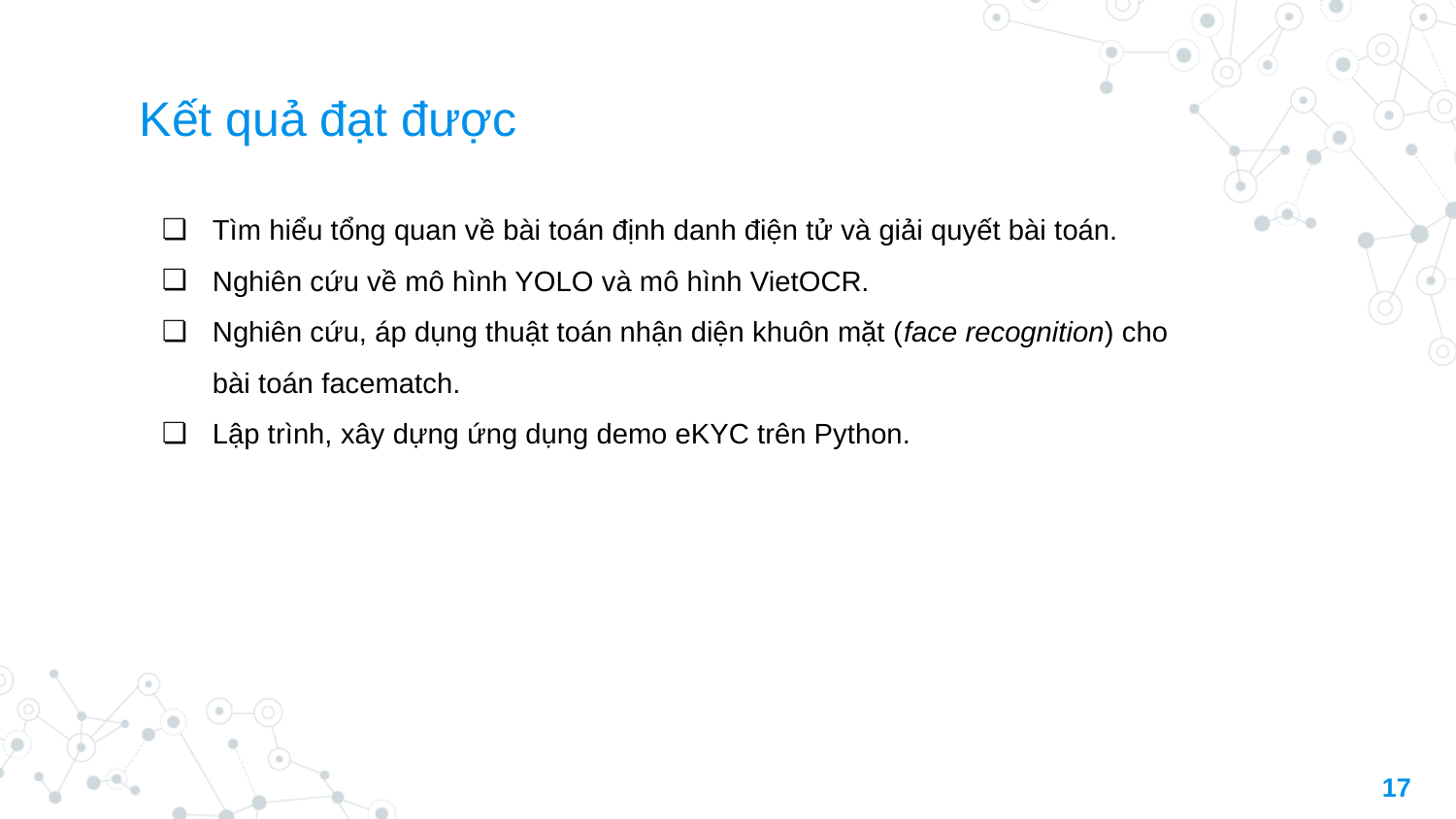

# Kết quả đạt được
Tìm hiểu tổng quan về bài toán định danh điện tử và giải quyết bài toán.
Nghiên cứu về mô hình YOLO và mô hình VietOCR.
Nghiên cứu, áp dụng thuật toán nhận diện khuôn mặt (face recognition) cho bài toán facematch.
Lập trình, xây dựng ứng dụng demo eKYC trên Python.
17